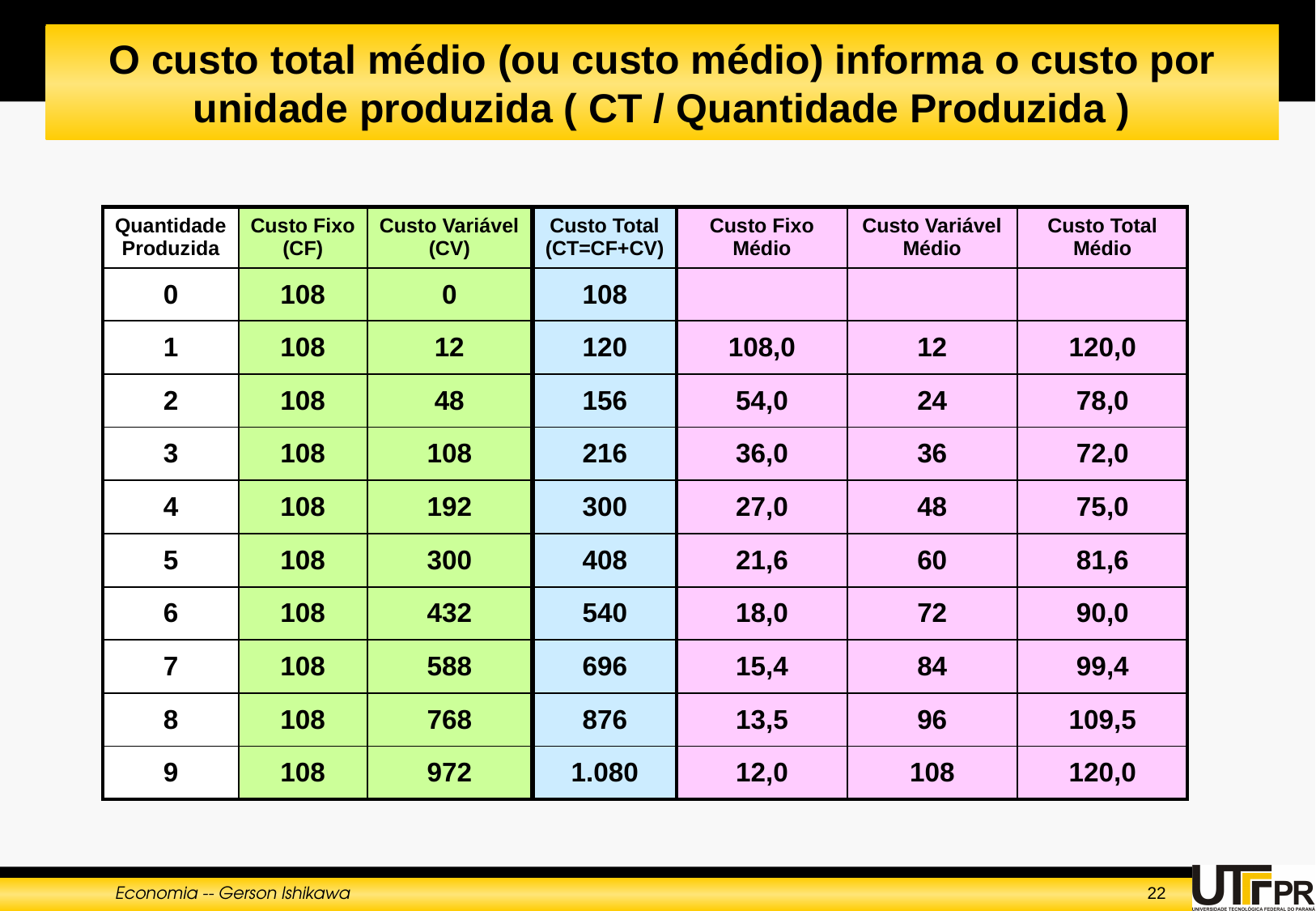

# O custo total médio (ou custo médio) informa o custo por unidade produzida ( CT / Quantidade Produzida )
| Quantidade Produzida | Custo Fixo (CF) | Custo Variável (CV) |
| --- | --- | --- |
| 0 | 108 | 0 |
| 1 | 108 | 12 |
| 2 | 108 | 48 |
| 3 | 108 | 108 |
| 4 | 108 | 192 |
| 5 | 108 | 300 |
| 6 | 108 | 432 |
| 7 | 108 | 588 |
| 8 | 108 | 768 |
| 9 | 108 | 972 |
| Custo Total (CT=CF+CV) |
| --- |
| 108 |
| 120 |
| 156 |
| 216 |
| 300 |
| 408 |
| 540 |
| 696 |
| 876 |
| 1.080 |
| Custo Fixo Médio | Custo Variável Médio | Custo Total Médio |
| --- | --- | --- |
|  |  |  |
| 108,0 | 12 | 120,0 |
| 54,0 | 24 | 78,0 |
| 36,0 | 36 | 72,0 |
| 27,0 | 48 | 75,0 |
| 21,6 | 60 | 81,6 |
| 18,0 | 72 | 90,0 |
| 15,4 | 84 | 99,4 |
| 13,5 | 96 | 109,5 |
| 12,0 | 108 | 120,0 |
Economia -- Gerson Ishikawa
22